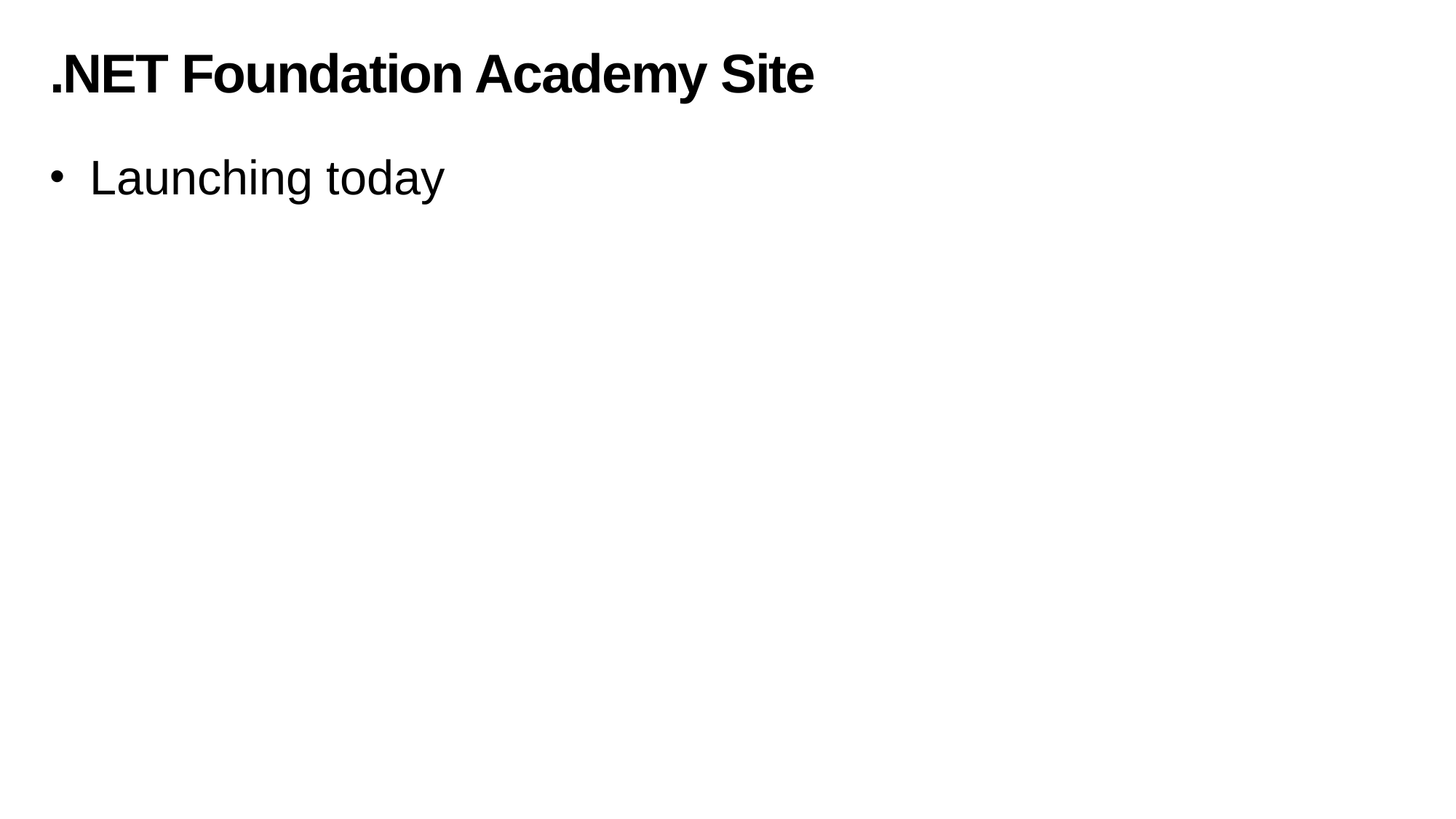

# .NET Foundation Academy Site
Launching today